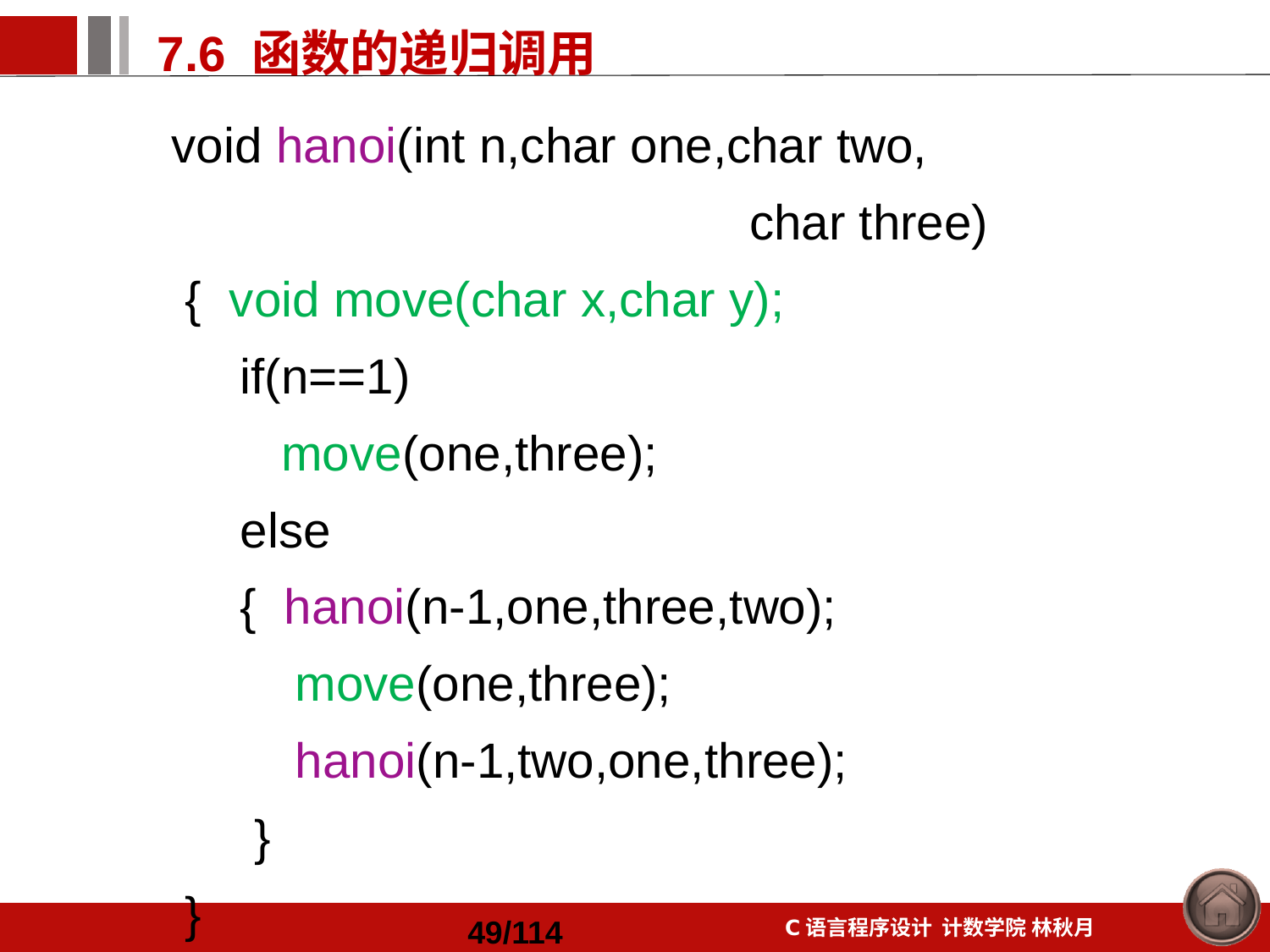

void hanoi(int n,char one,char two,
                                          char three)
 {  void move(char x,char y);
     if(n==1)
        move(one,three);
     else
     {  hanoi(n-1,one,three,two);
         move(one,three);
         hanoi(n-1,two,one,three);
      }
 }